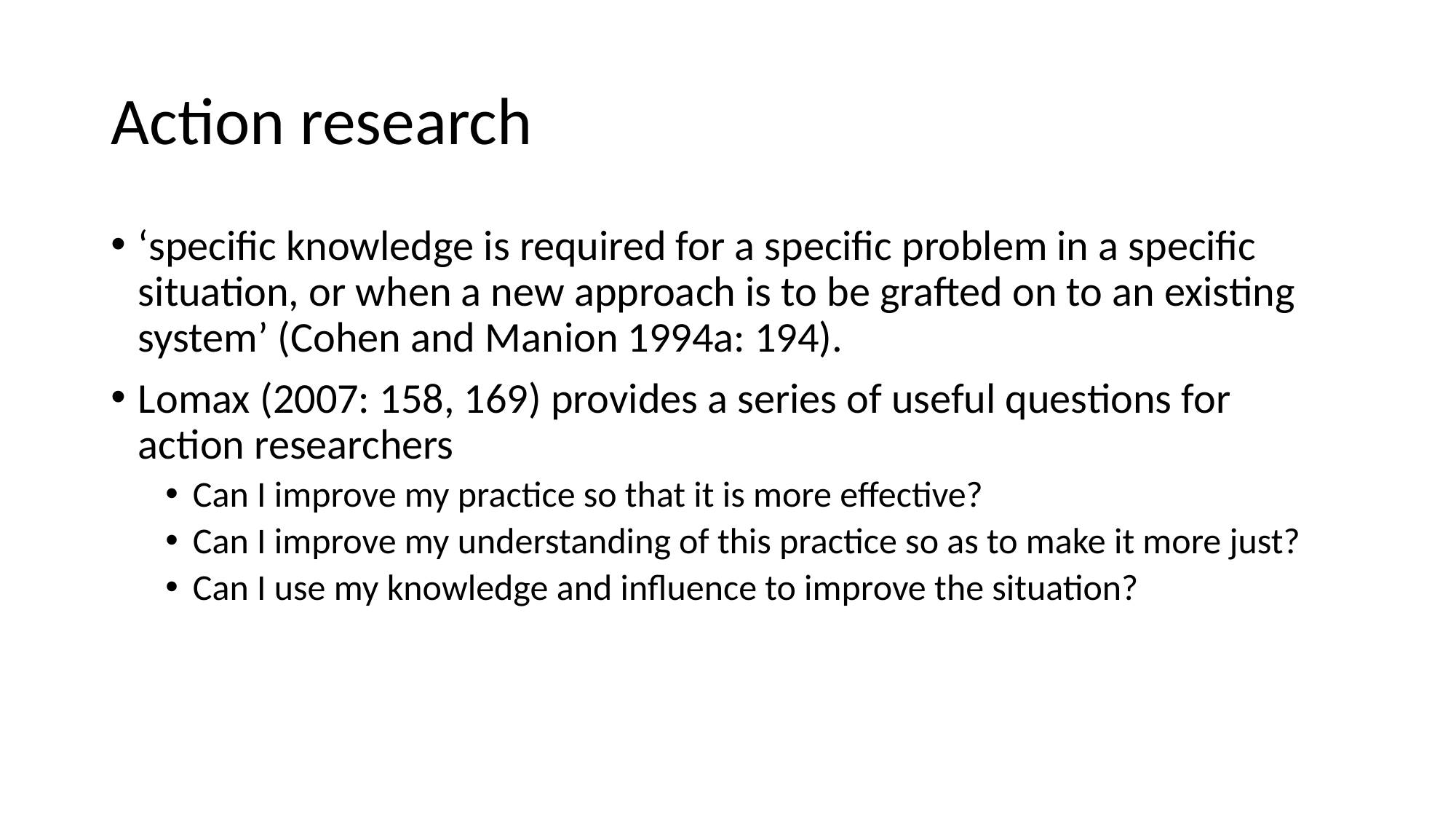

# Action research
‘specific knowledge is required for a specific problem in a specific situation, or when a new approach is to be grafted on to an existing system’ (Cohen and Manion 1994a: 194).
Lomax (2007: 158, 169) provides a series of useful questions for action researchers
Can I improve my practice so that it is more effective?
Can I improve my understanding of this practice so as to make it more just?
Can I use my knowledge and influence to improve the situation?